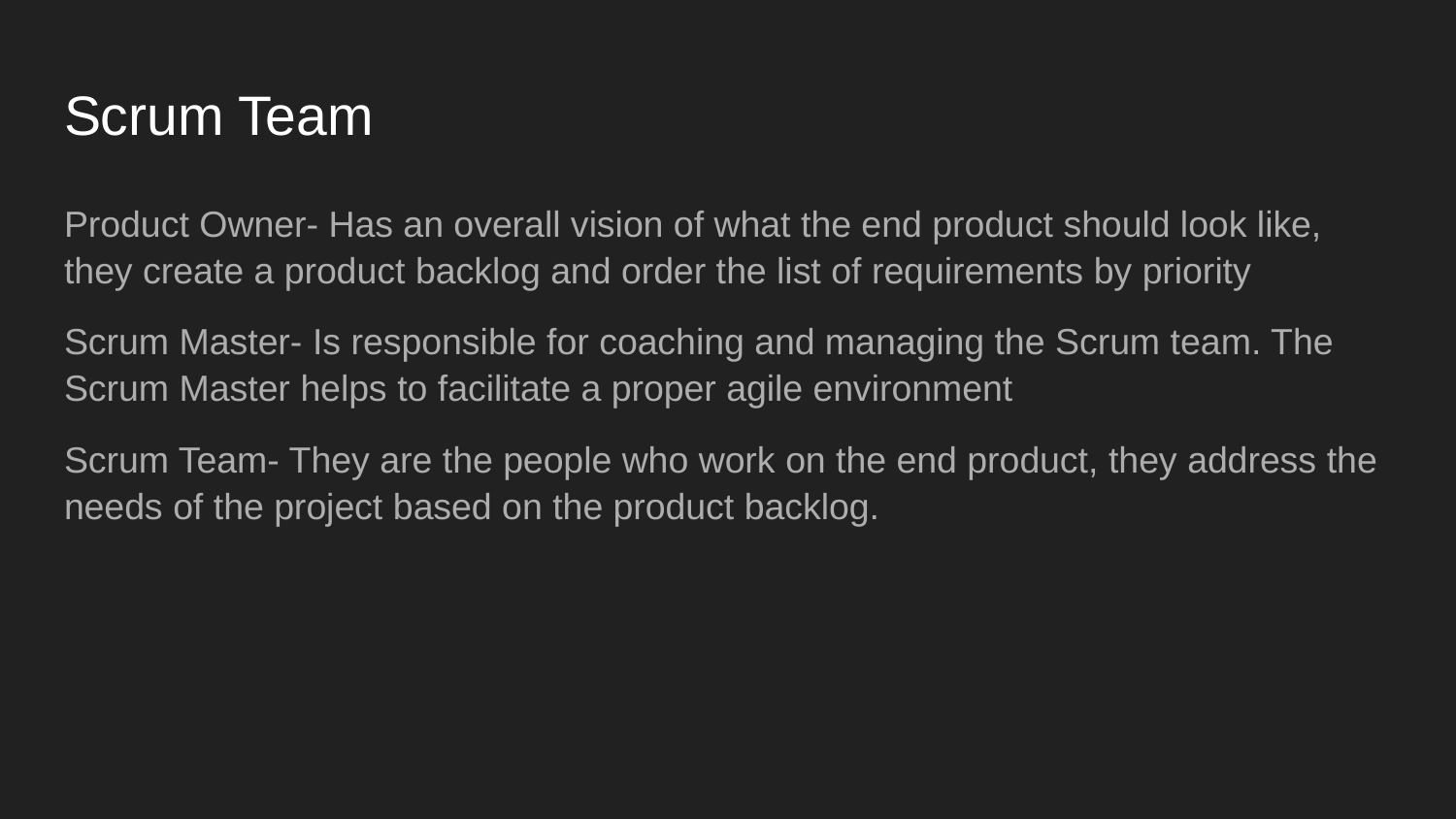

# Scrum Team
Product Owner- Has an overall vision of what the end product should look like, they create a product backlog and order the list of requirements by priority
Scrum Master- Is responsible for coaching and managing the Scrum team. The Scrum Master helps to facilitate a proper agile environment
Scrum Team- They are the people who work on the end product, they address the needs of the project based on the product backlog.